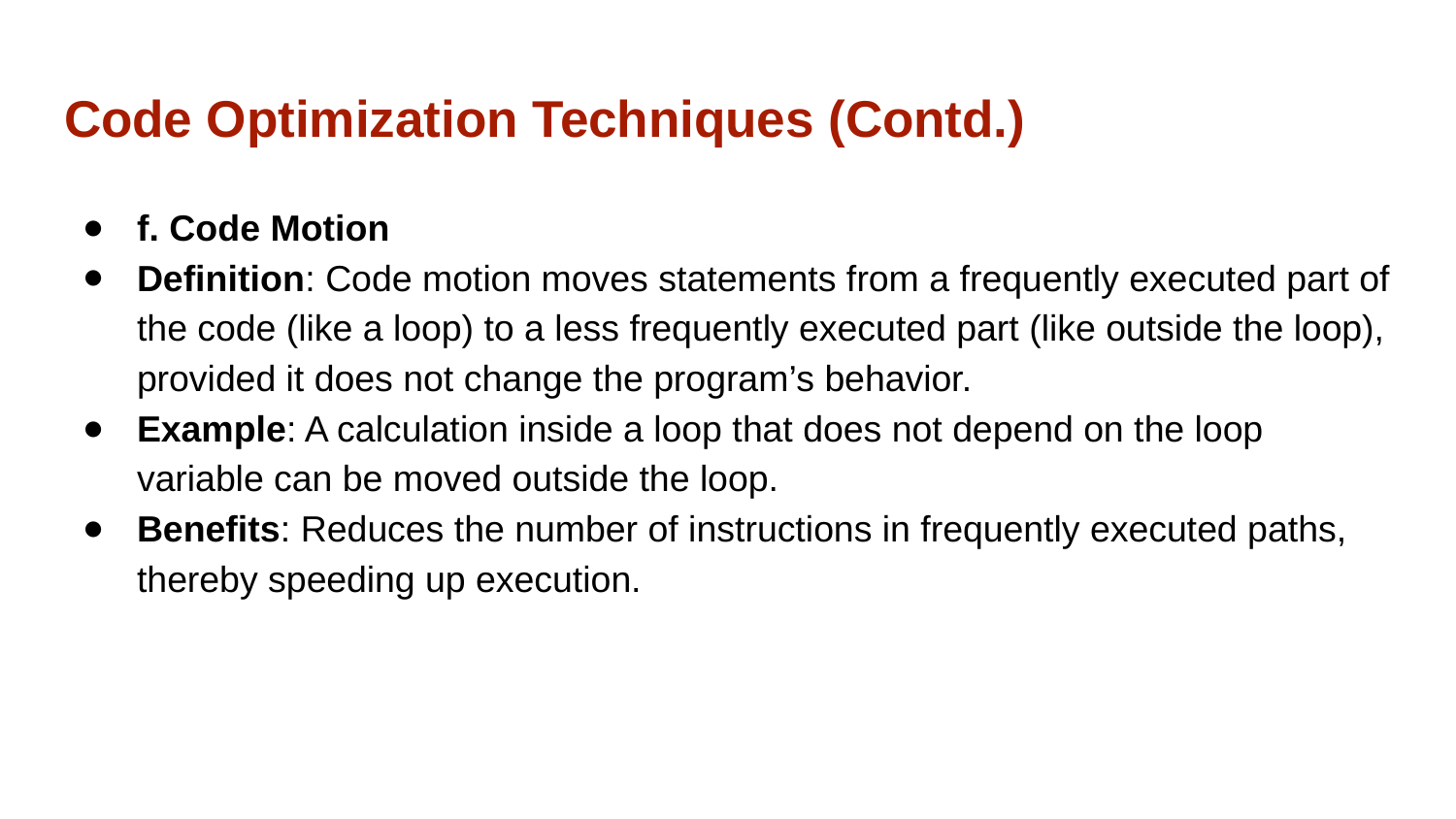

# Code Optimization Techniques (Contd.)

f. Code Motion
Definition: Code motion moves statements from a frequently executed part of the code (like a loop) to a less frequently executed part (like outside the loop), provided it does not change the program’s behavior.
Example: A calculation inside a loop that does not depend on the loop variable can be moved outside the loop.
Benefits: Reduces the number of instructions in frequently executed paths, thereby speeding up execution.